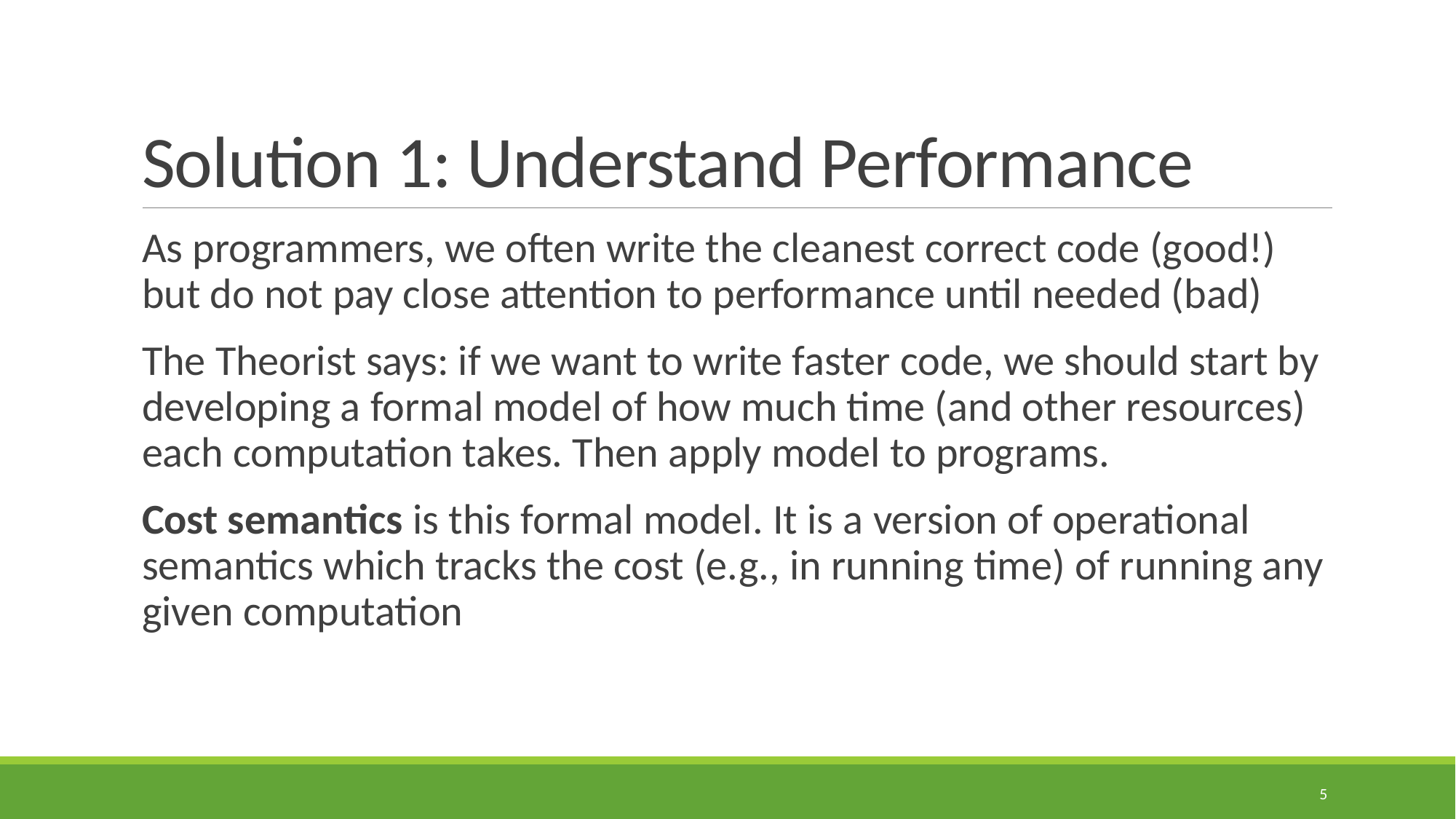

# Solution 1: Understand Performance
As programmers, we often write the cleanest correct code (good!) but do not pay close attention to performance until needed (bad)
The Theorist says: if we want to write faster code, we should start by developing a formal model of how much time (and other resources) each computation takes. Then apply model to programs.
Cost semantics is this formal model. It is a version of operational semantics which tracks the cost (e.g., in running time) of running any given computation

5